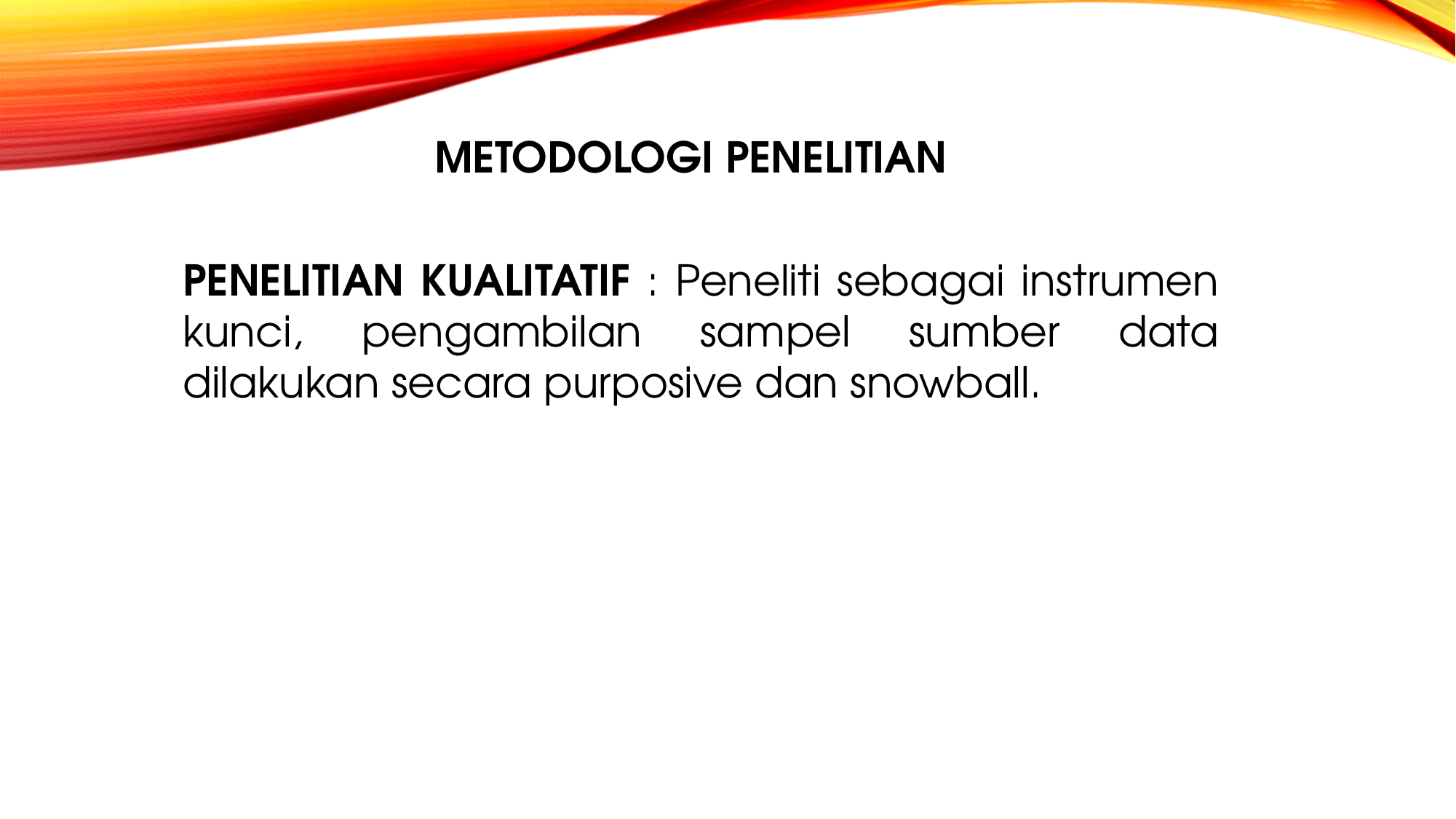

METODOLOGI PENELITIAN
PENELITIAN KUALITATIF : Peneliti sebagai instrumen kunci, pengambilan sampel sumber data dilakukan secara purposive dan snowball.